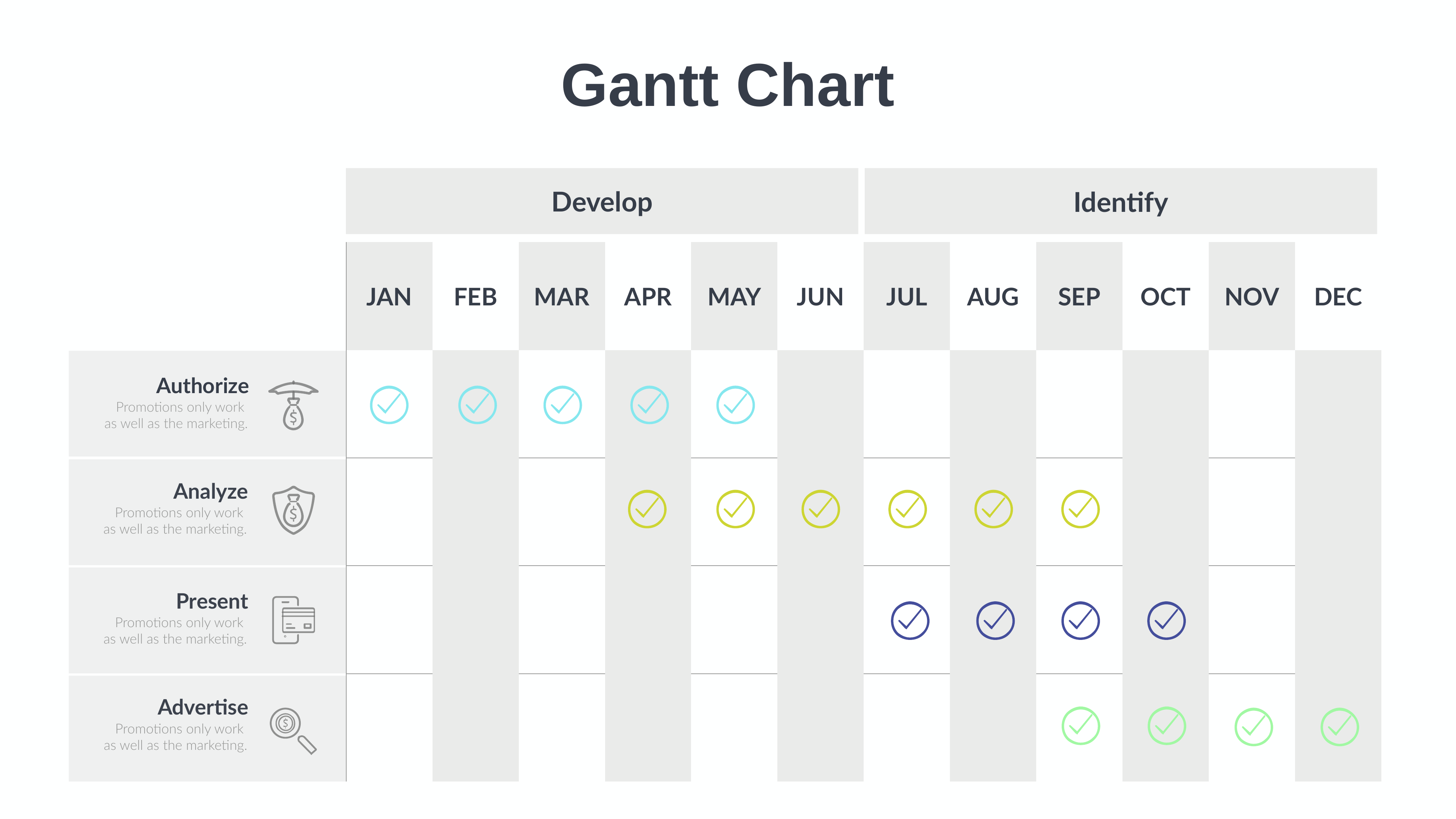

Gantt Chart

Develop
Identify
|  | JAN | FEB | MAR | APR | MAY | JUN | JUL | AUG | SEP | OCT | NOV | DEC |
| --- | --- | --- | --- | --- | --- | --- | --- | --- | --- | --- | --- | --- |
|  |  |  |  |  |  |  |  |  |  |  |  |  |
|  |  |  |  |  |  |  |  |  |  |  |  |  |
|  |  |  |  |  |  |  |  |  |  |  |  |  |
|  |  |  |  |  |  |  |  |  |  |  |  |  |

Authorize
Promotions only work
as well as the marketing.

Analyze
Promotions only work
as well as the marketing.

Present
Promotions only work
as well as the marketing.

Advertise
Promotions only work
as well as the marketing.